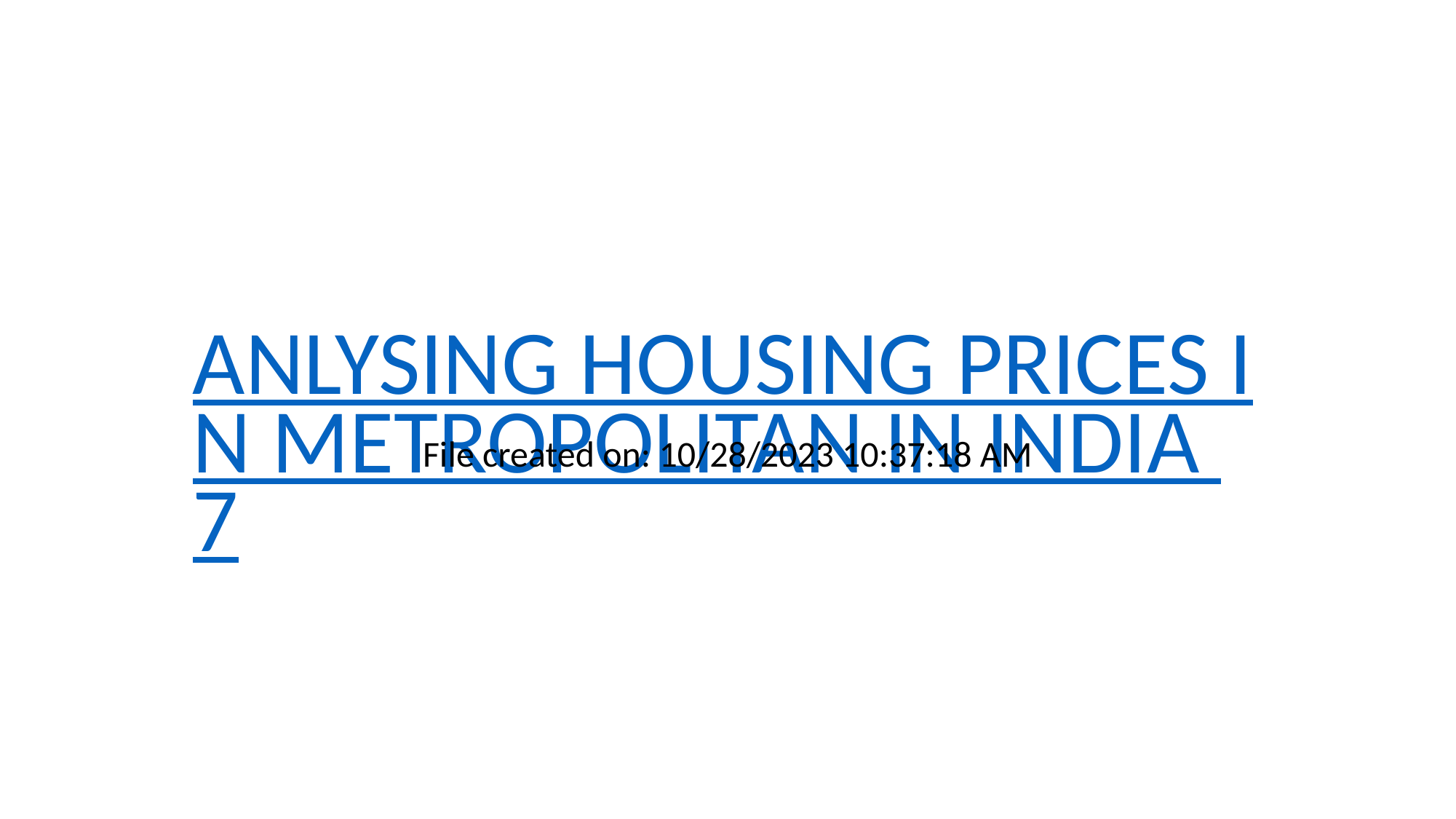

# ANLYSING HOUSING PRICES IN METROPOLITAN IN INDIA 7
File created on: 10/28/2023 10:37:18 AM